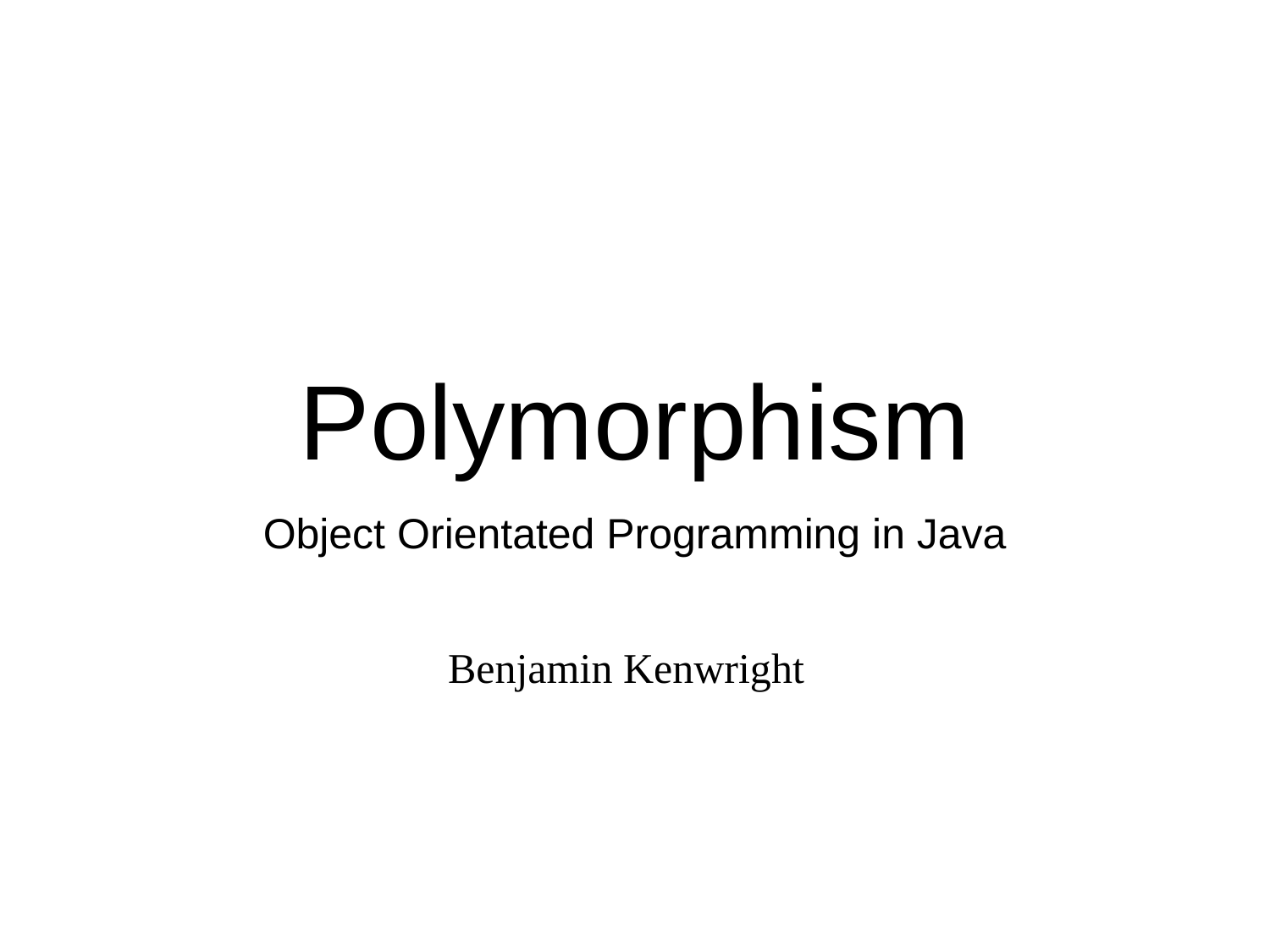

# Polymorphism
Object Orientated Programming in Java
Benjamin Kenwright